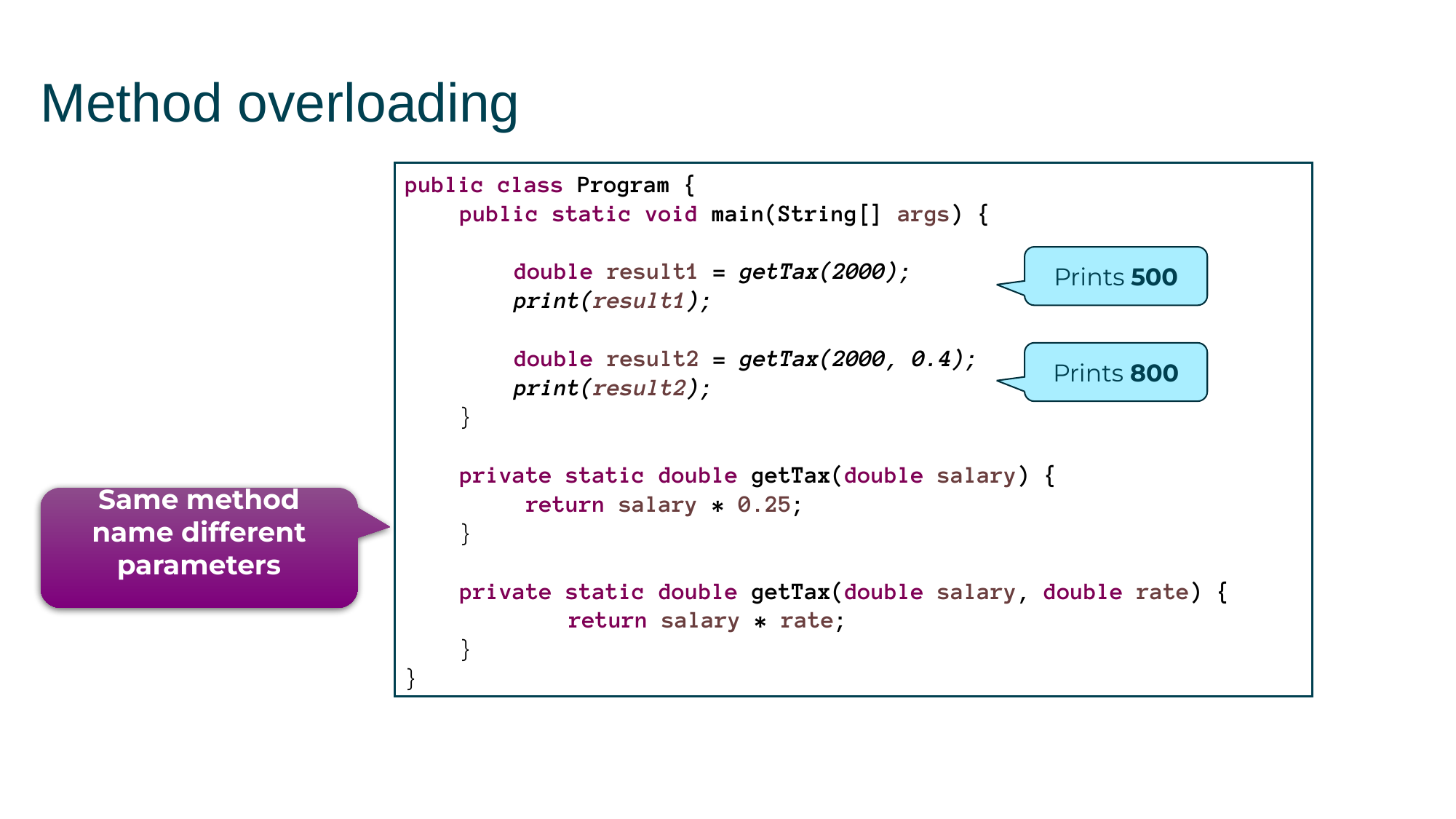

# Method overloading
public class Program {
public static void main(String[] args) {

double result1 = getTax(2000);
print(result1);

double result2 = getTax(2000, 0.4);
print(result2);
}

private static double getTax(double salary) {
     return salary * 0.25;
}

private static double getTax(double salary, double rate) {
	return salary * rate;
}
}
Prints 500
Prints 800
Same method name different parameters